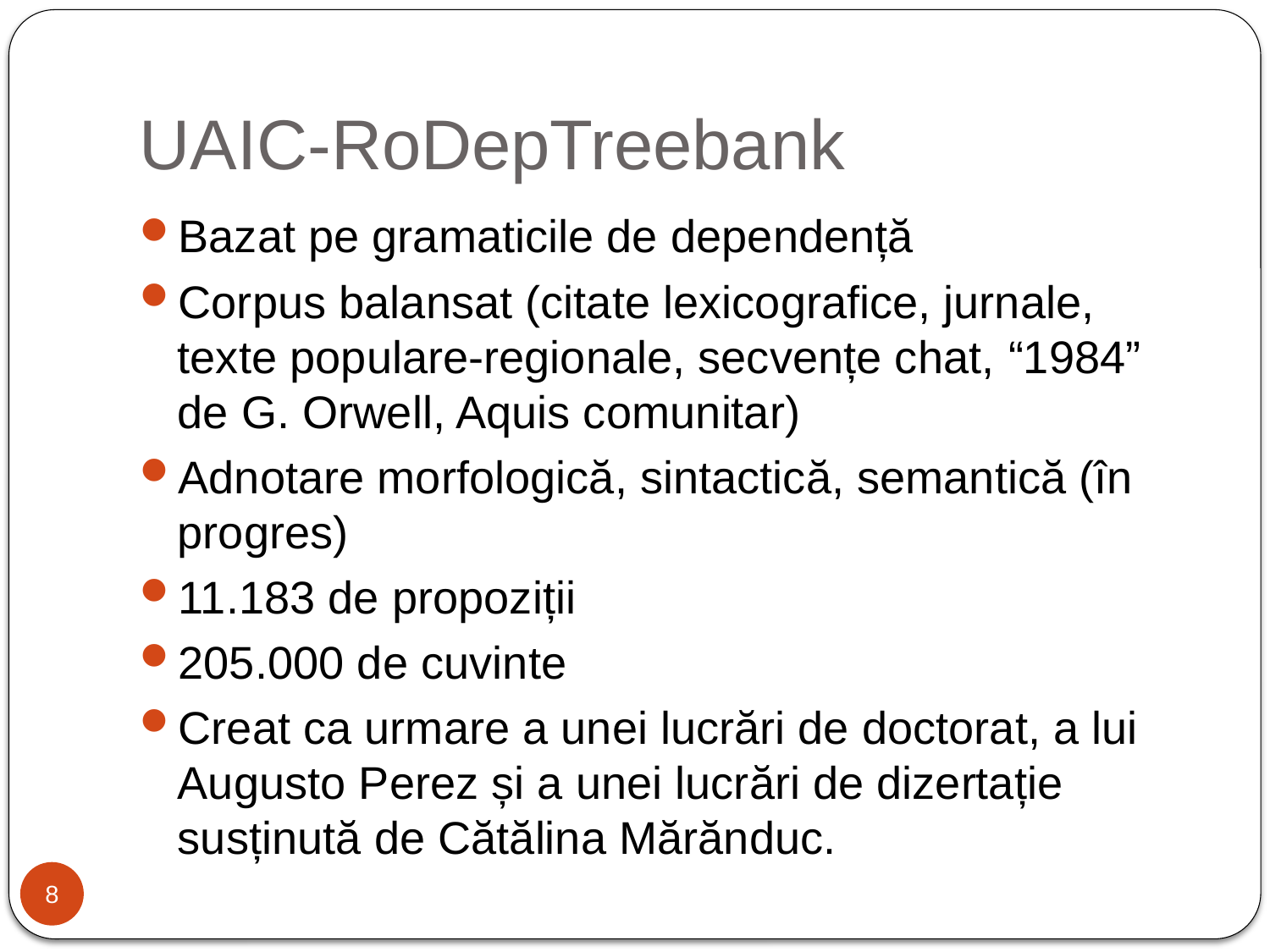

# UAIC-RoDepTreebank
Bazat pe gramaticile de dependență
Corpus balansat (citate lexicografice, jurnale, texte populare-regionale, secvențe chat, “1984” de G. Orwell, Aquis comunitar)
Adnotare morfologică, sintactică, semantică (în progres)
11.183 de propoziții
205.000 de cuvinte
Creat ca urmare a unei lucrări de doctorat, a lui Augusto Perez și a unei lucrări de dizertație susținută de Cătălina Mărănduc.
8